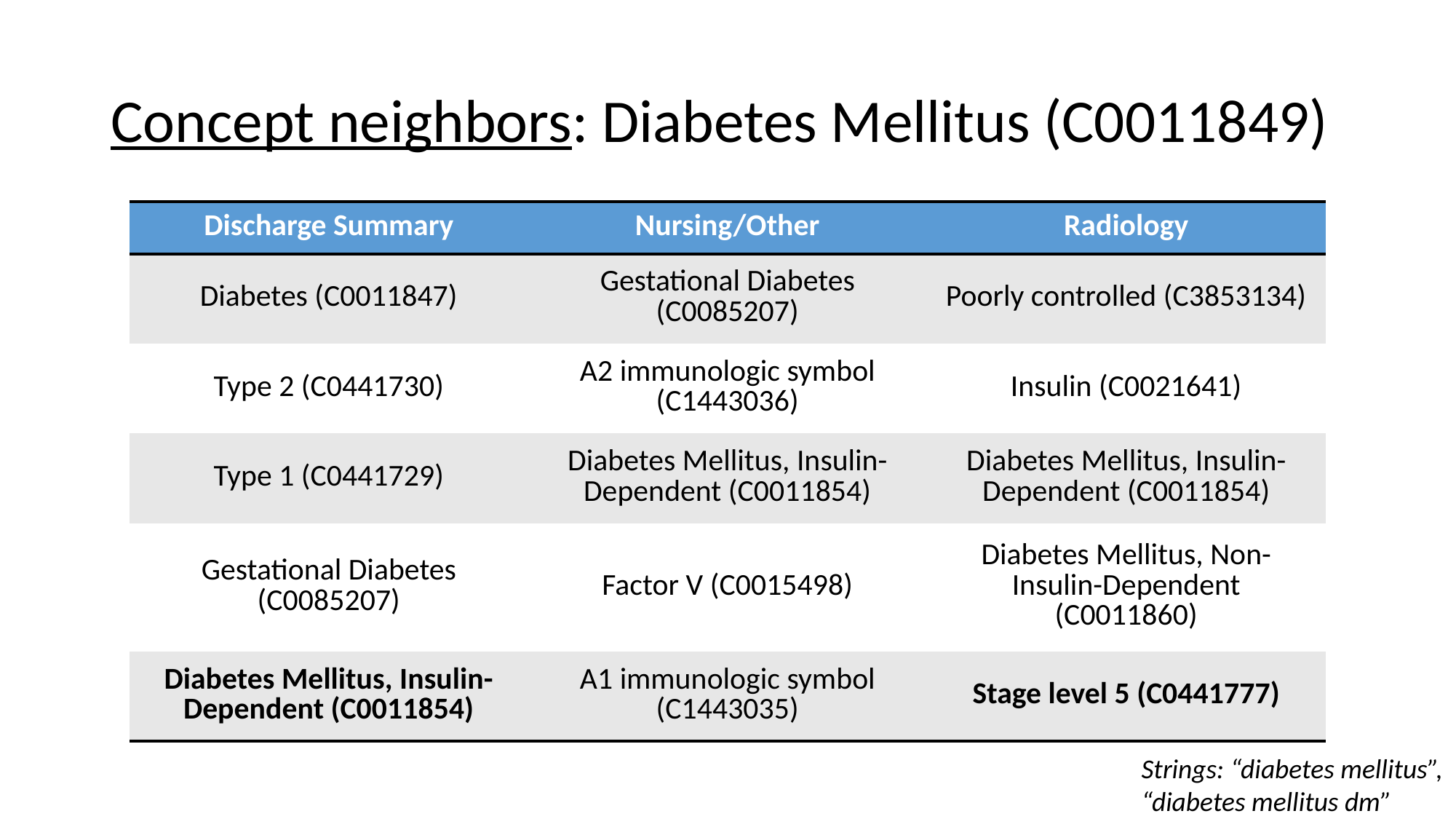

# Concept neighbors: Diabetes Mellitus (C0011849)
| Discharge Summary | Nursing/Other | Radiology |
| --- | --- | --- |
| Diabetes (C0011847) | Gestational Diabetes (C0085207) | Poorly controlled (C3853134) |
| Type 2 (C0441730) | A2 immunologic symbol (C1443036) | Insulin (C0021641) |
| Type 1 (C0441729) | Diabetes Mellitus, Insulin-Dependent (C0011854) | Diabetes Mellitus, Insulin-Dependent (C0011854) |
| Gestational Diabetes (C0085207) | Factor V (C0015498) | Diabetes Mellitus, Non-Insulin-Dependent (C0011860) |
| Diabetes Mellitus, Insulin-Dependent (C0011854) | A1 immunologic symbol (C1443035) | Stage level 5 (C0441777) |
Strings: “diabetes mellitus”, “diabetes mellitus dm”